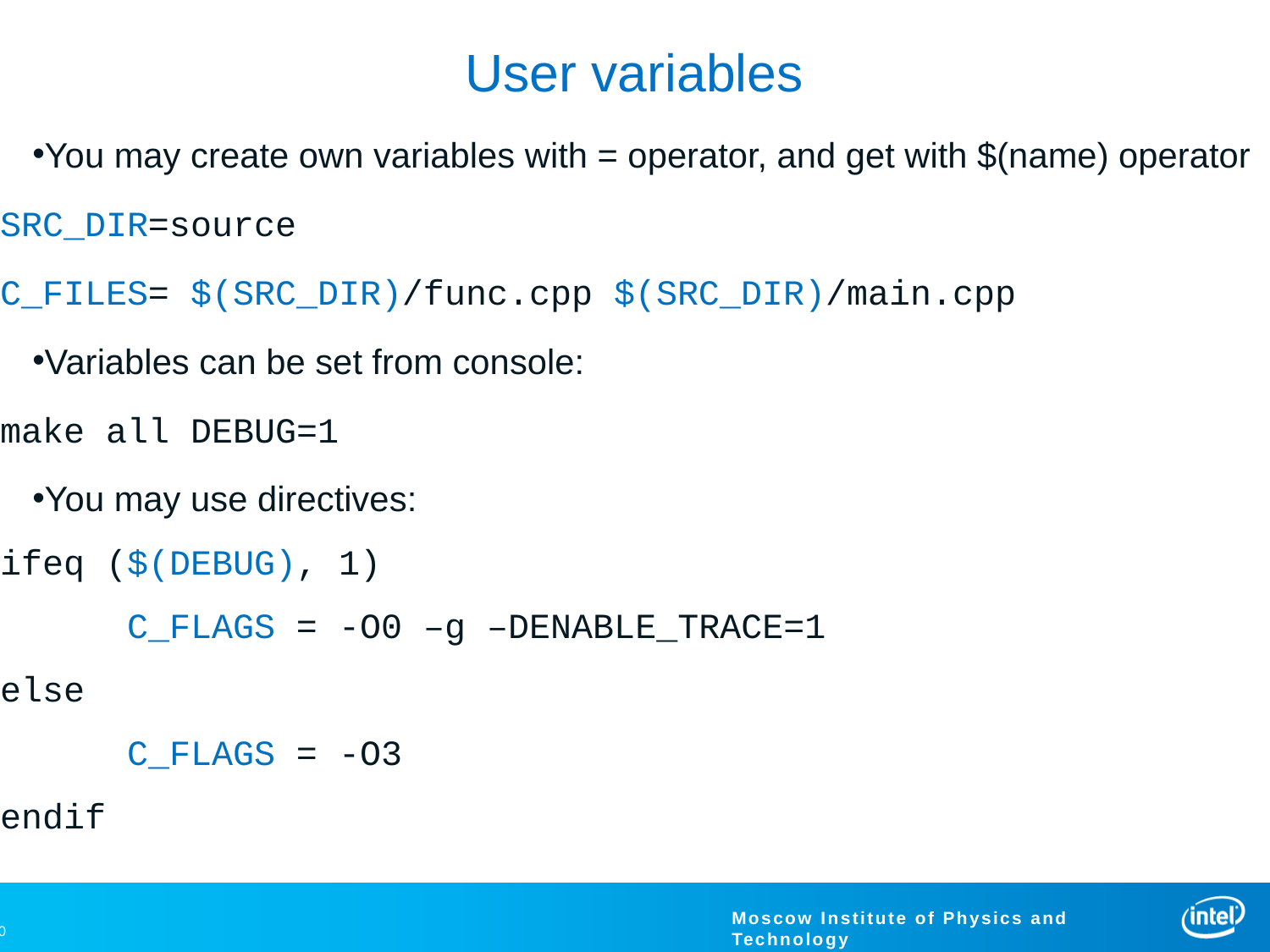

# User variables
You may create own variables with = operator, and get with $(name) operator
SRC_DIR=source
C_FILES= $(SRC_DIR)/func.cpp $(SRC_DIR)/main.cpp
Variables can be set from console:
make all DEBUG=1
You may use directives:
ifeq ($(DEBUG), 1)
	C_FLAGS = -O0 –g –DENABLE_TRACE=1
else
	C_FLAGS = -O3
endif